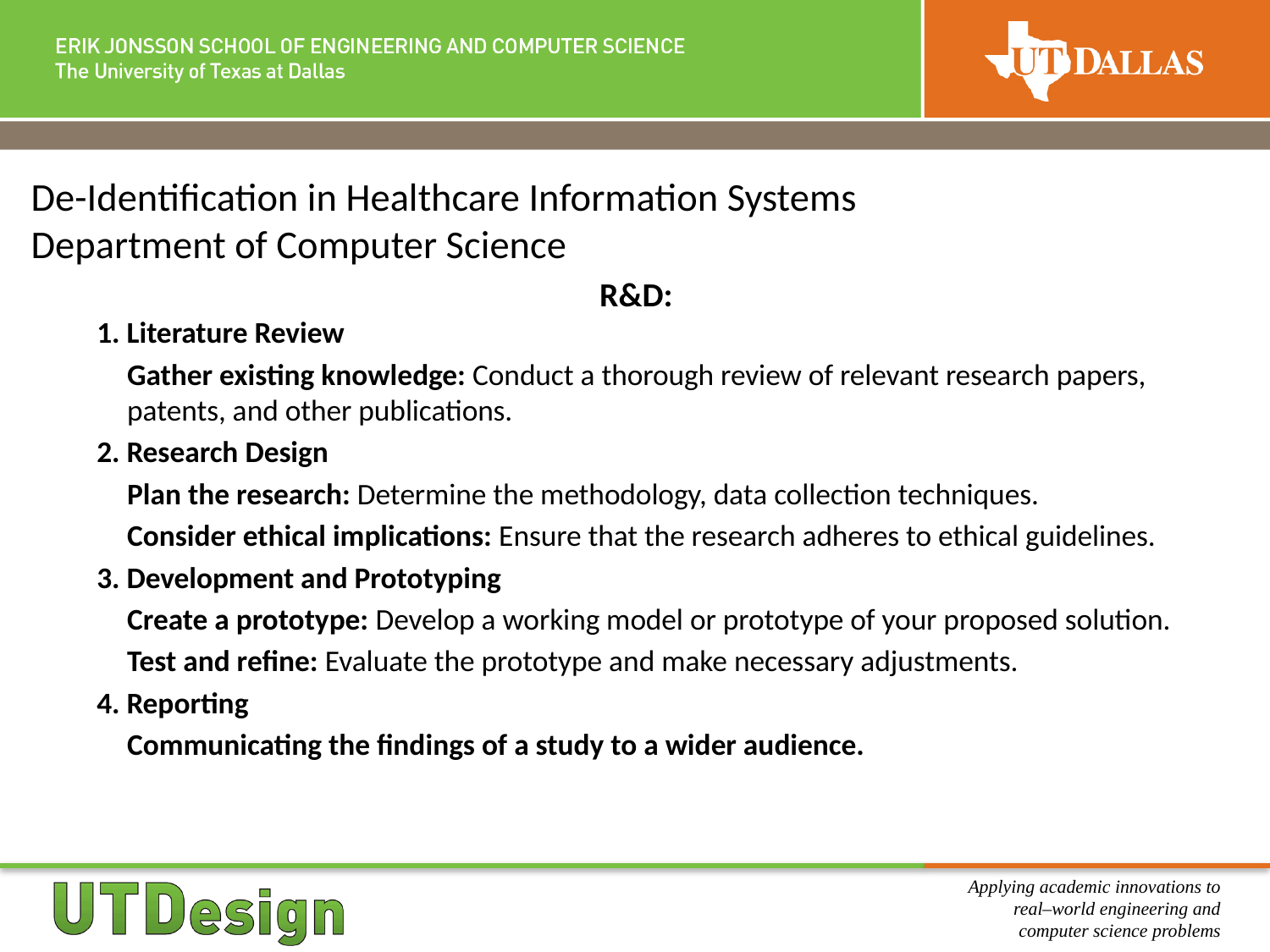

De-Identification in Healthcare Information Systems
Department of Computer Science
R&D:
1. Literature Review
Gather existing knowledge: Conduct a thorough review of relevant research papers, patents, and other publications.
2. Research Design
Plan the research: Determine the methodology, data collection techniques.
Consider ethical implications: Ensure that the research adheres to ethical guidelines.
3. Development and Prototyping
Create a prototype: Develop a working model or prototype of your proposed solution.
Test and refine: Evaluate the prototype and make necessary adjustments.
4. Reporting
Communicating the findings of a study to a wider audience.